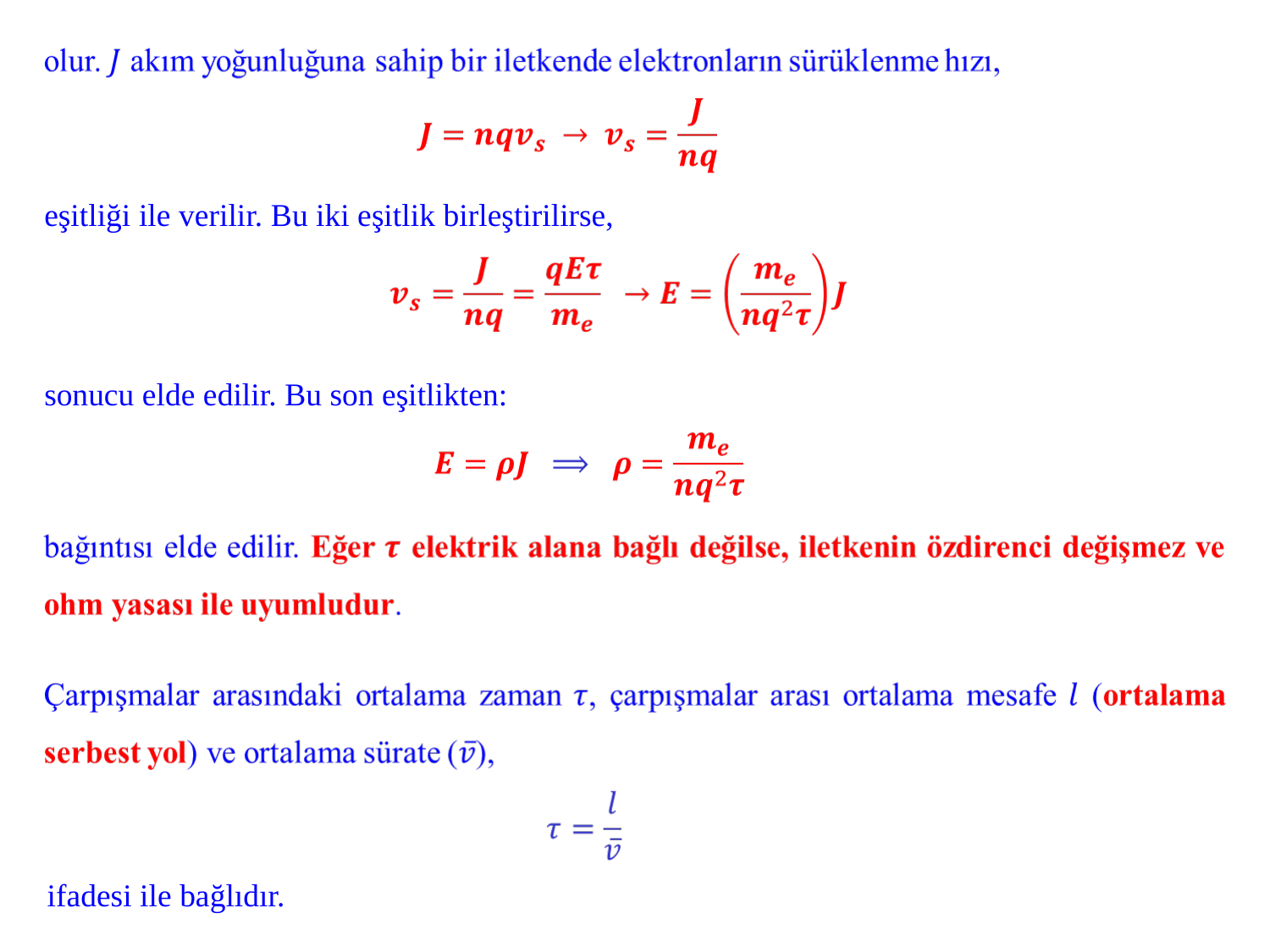

eşitliği ile verilir. Bu iki eşitlik birleştirilirse,

sonucu elde edilir. Bu son eşitlikten:

ifadesi ile bağlıdır.